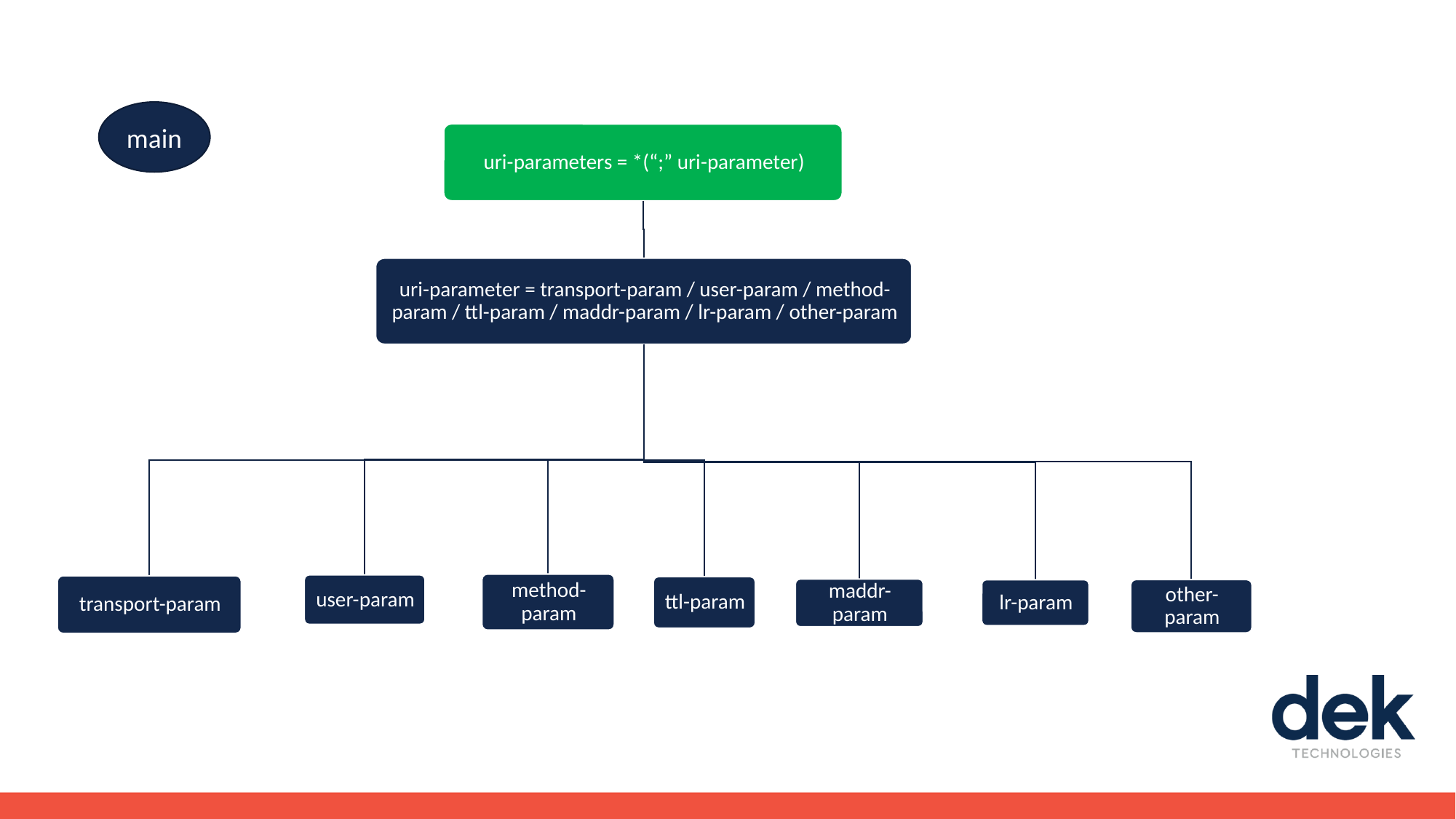

uri-parameters = *(“;” uri-parameter)
uri-parameter = transport-param / user-param / method-param / ttl-param / maddr-param / lr-param / other-param
transport-param
user-param
method-param
ttl-param
maddr-param
lr-param
other-param
main